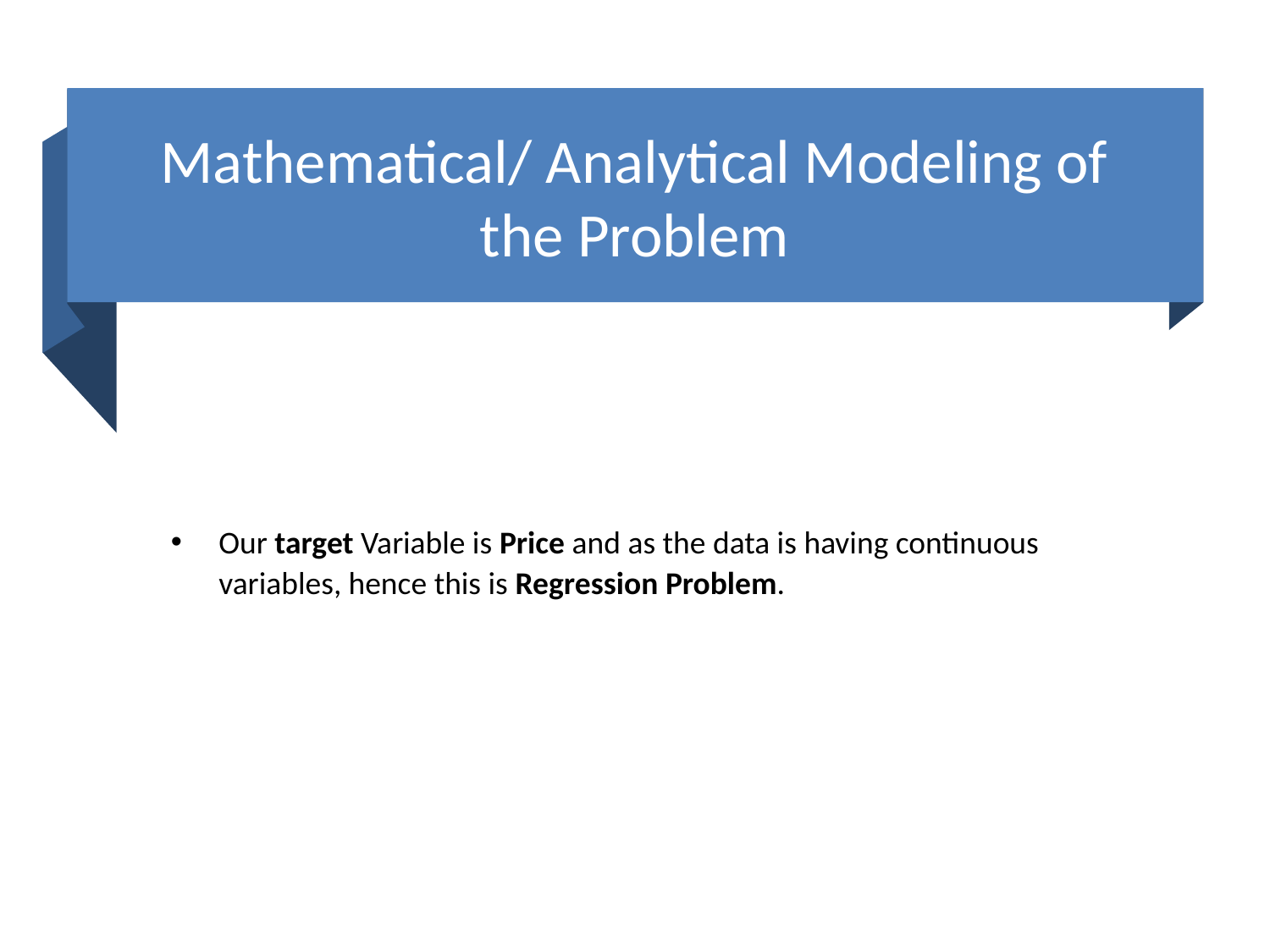

# Mathematical/ Analytical Modeling of the Problem

Our target Variable is Price and as the data is having continuous variables, hence this is Regression Problem.